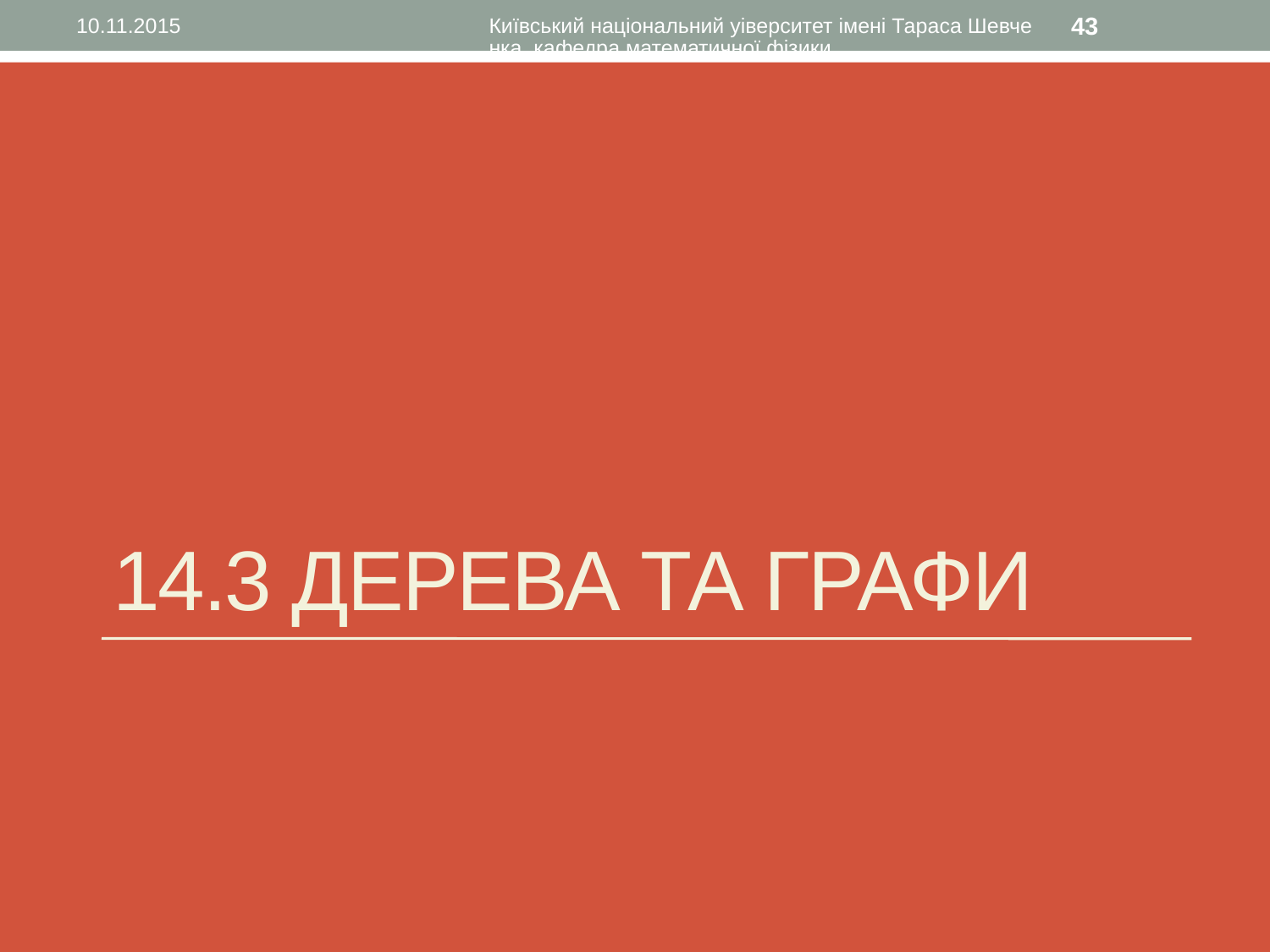

10.11.2015
Київський національний уіверситет імені Тараса Шевченка, кафедра математичної фізики
43
# 14.3 Дерева та графи